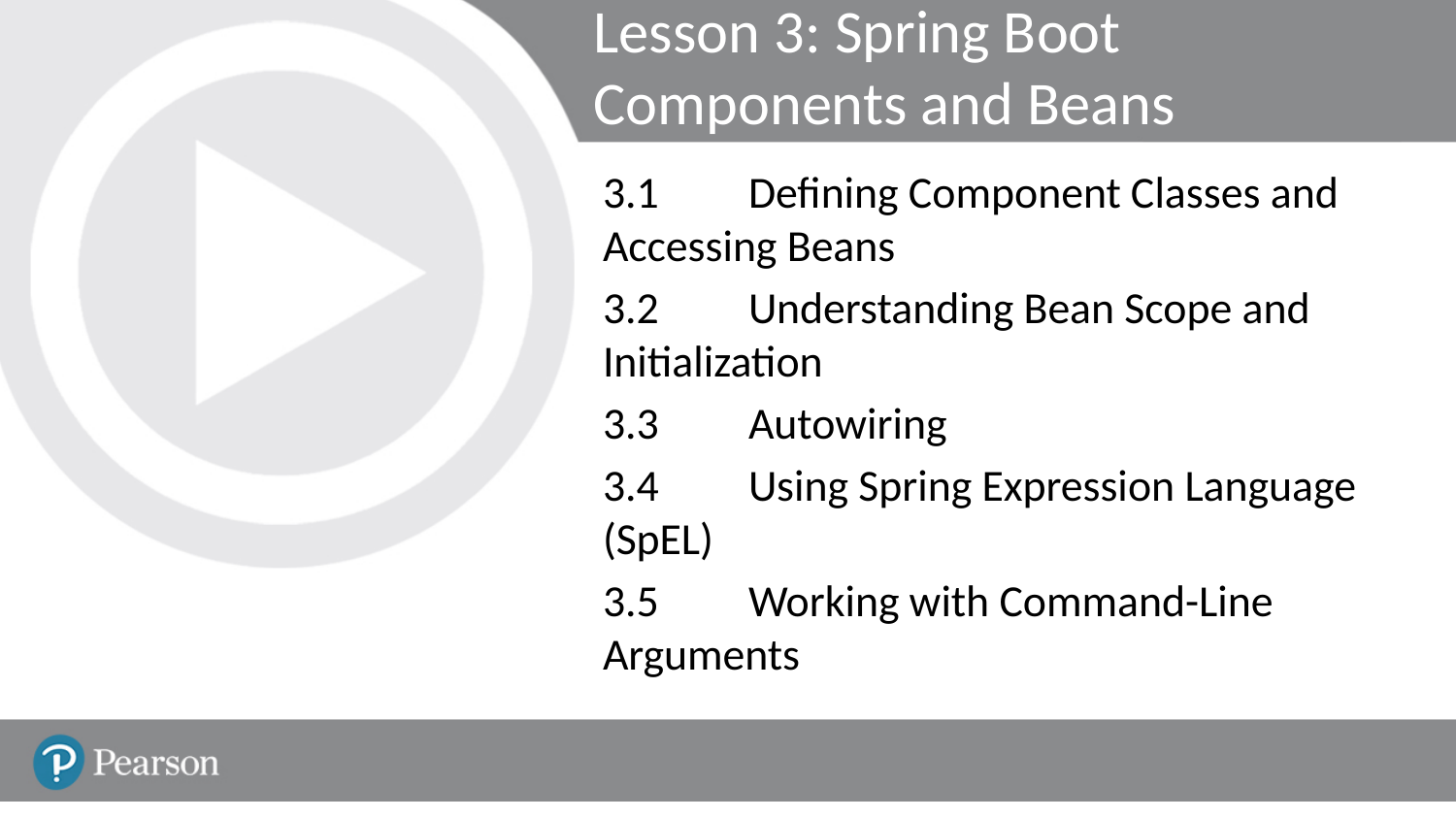

# Lesson 3: Spring Boot Components and Beans
3.1	Defining Component Classes and Accessing Beans
3.2	Understanding Bean Scope and Initialization
3.3	Autowiring
3.4	Using Spring Expression Language (SpEL)
3.5	Working with Command-Line Arguments